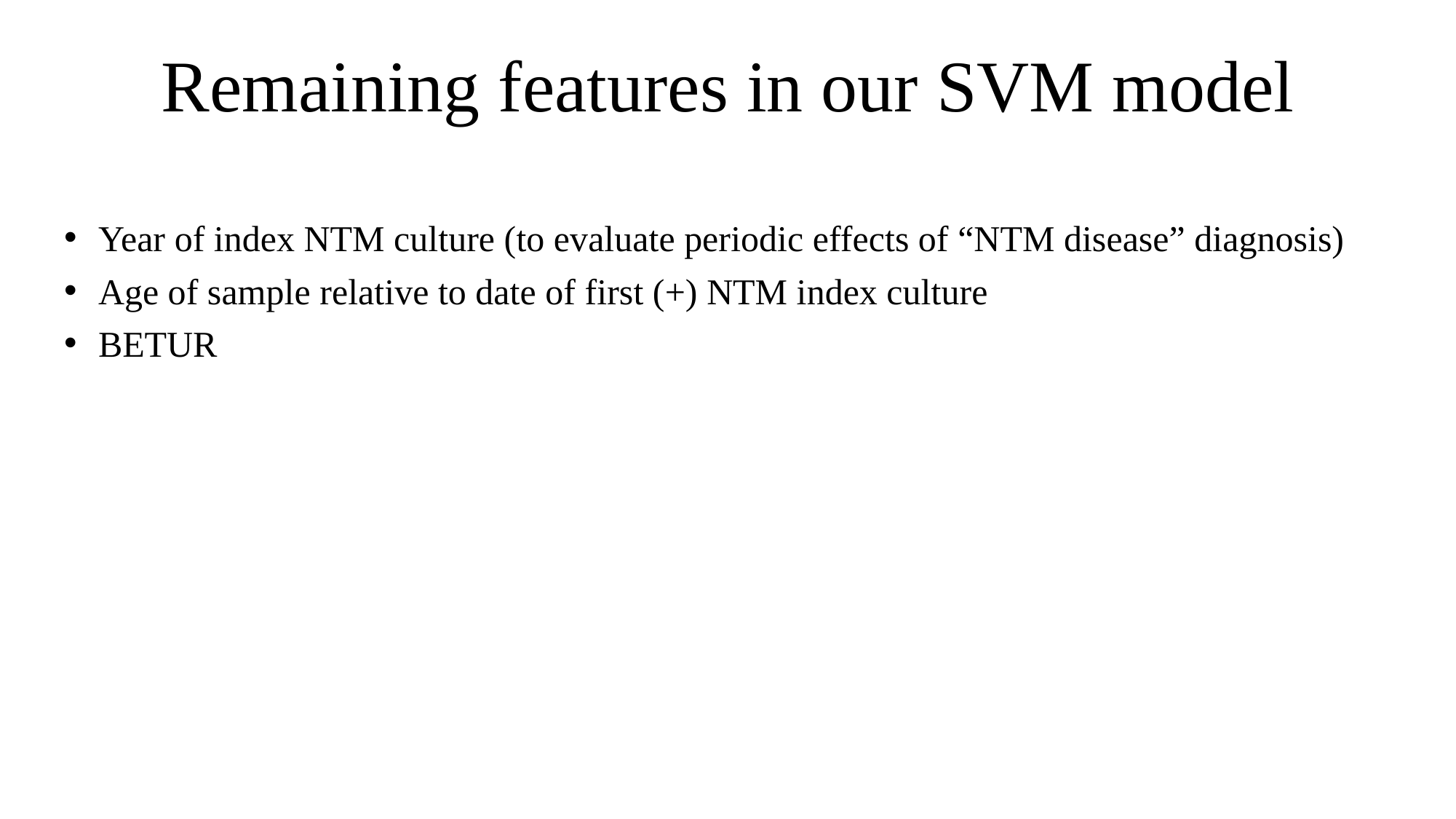

# Remaining features in our SVM model
Year of index NTM culture (to evaluate periodic effects of “NTM disease” diagnosis)
Age of sample relative to date of first (+) NTM index culture
BETUR